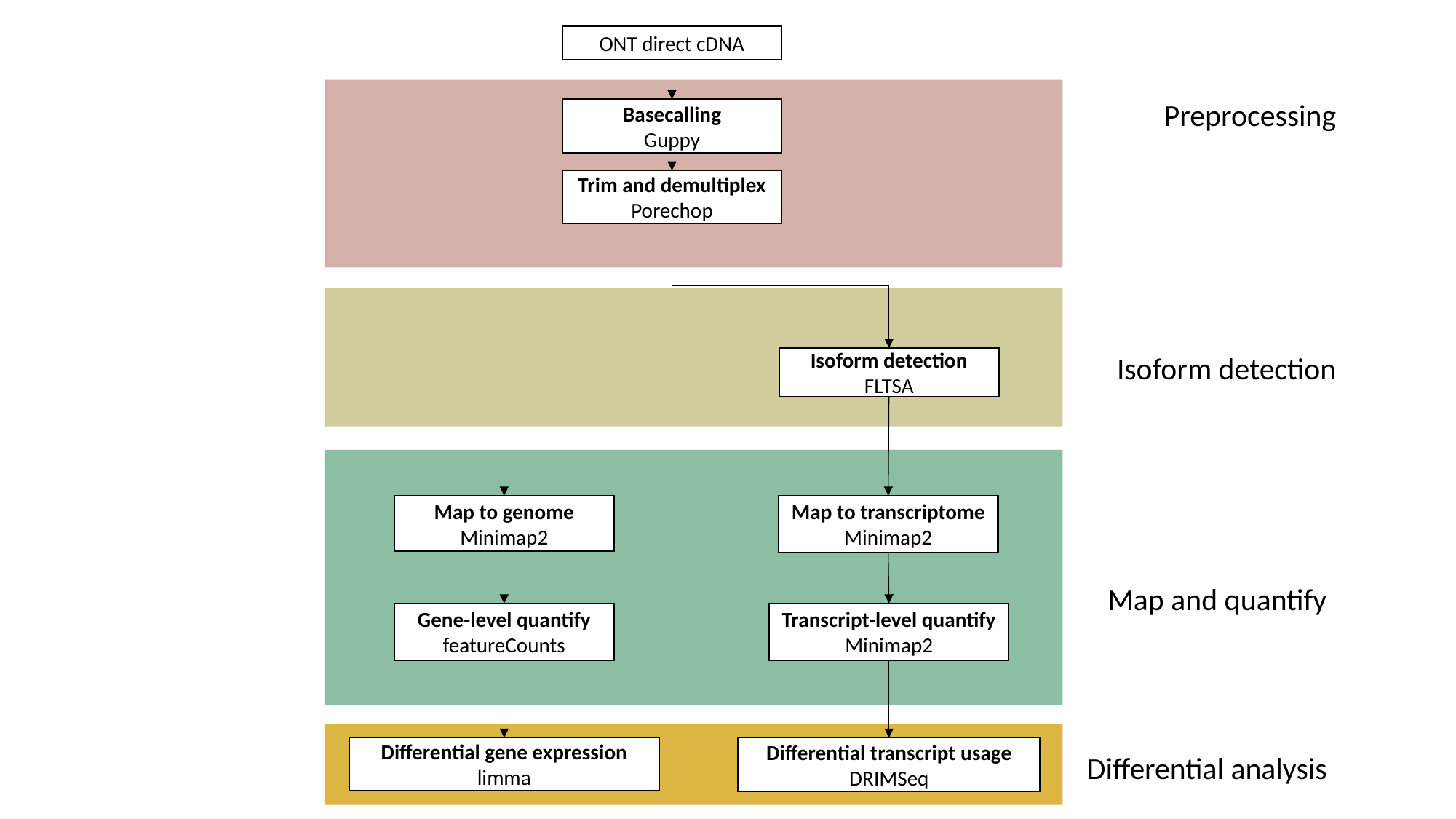

ONT direct cDNA

Preprocessing
Basecalling
Guppy
Trim and demultiplex
Porechop

Isoform detection
Isoform detection
FLTSA

Map to genome
Minimap2
Map to transcriptome
Minimap2
Map and quantify
Gene-level quantify
featureCounts
Transcript-level quantify
Minimap2

Differential gene expression
limma
Differential transcript usage
DRIMSeq
Differential analysis